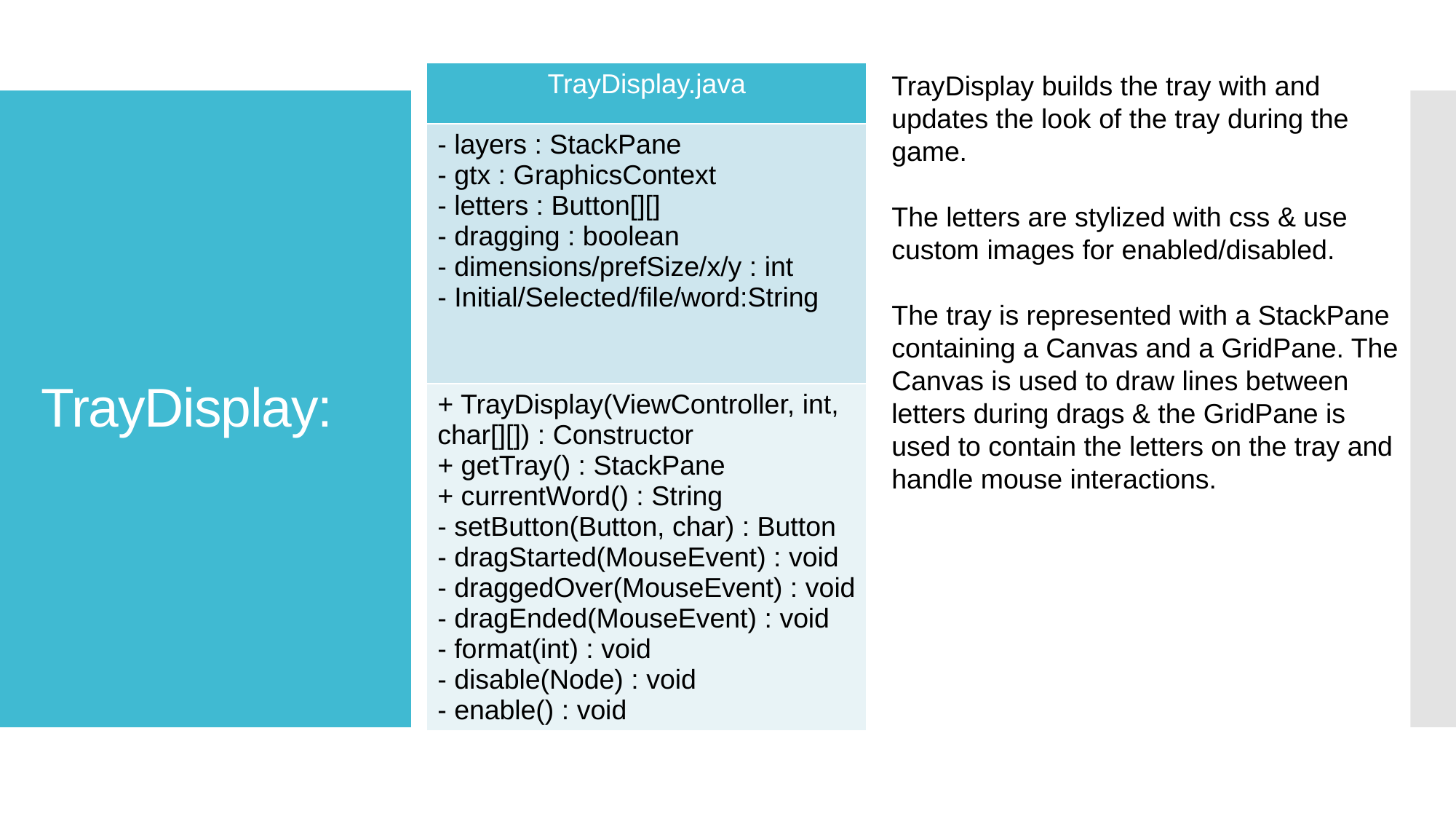

| TrayDisplay.java |
| --- |
| - layers : StackPane - gtx : GraphicsContext - letters : Button[][] - dragging : boolean - dimensions/prefSize/x/y : int - Initial/Selected/file/word:String |
| + TrayDisplay(ViewController, int, char[][]) : Constructor + getTray() : StackPane + currentWord() : String - setButton(Button, char) : Button - dragStarted(MouseEvent) : void - draggedOver(MouseEvent) : void - dragEnded(MouseEvent) : void - format(int) : void - disable(Node) : void - enable() : void |
TrayDisplay builds the tray with and updates the look of the tray during the game.

The letters are stylized with css & use custom images for enabled/disabled.

The tray is represented with a StackPane containing a Canvas and a GridPane. The Canvas is used to draw lines between letters during drags & the GridPane is used to contain the letters on the tray and handle mouse interactions.
# TrayDisplay: